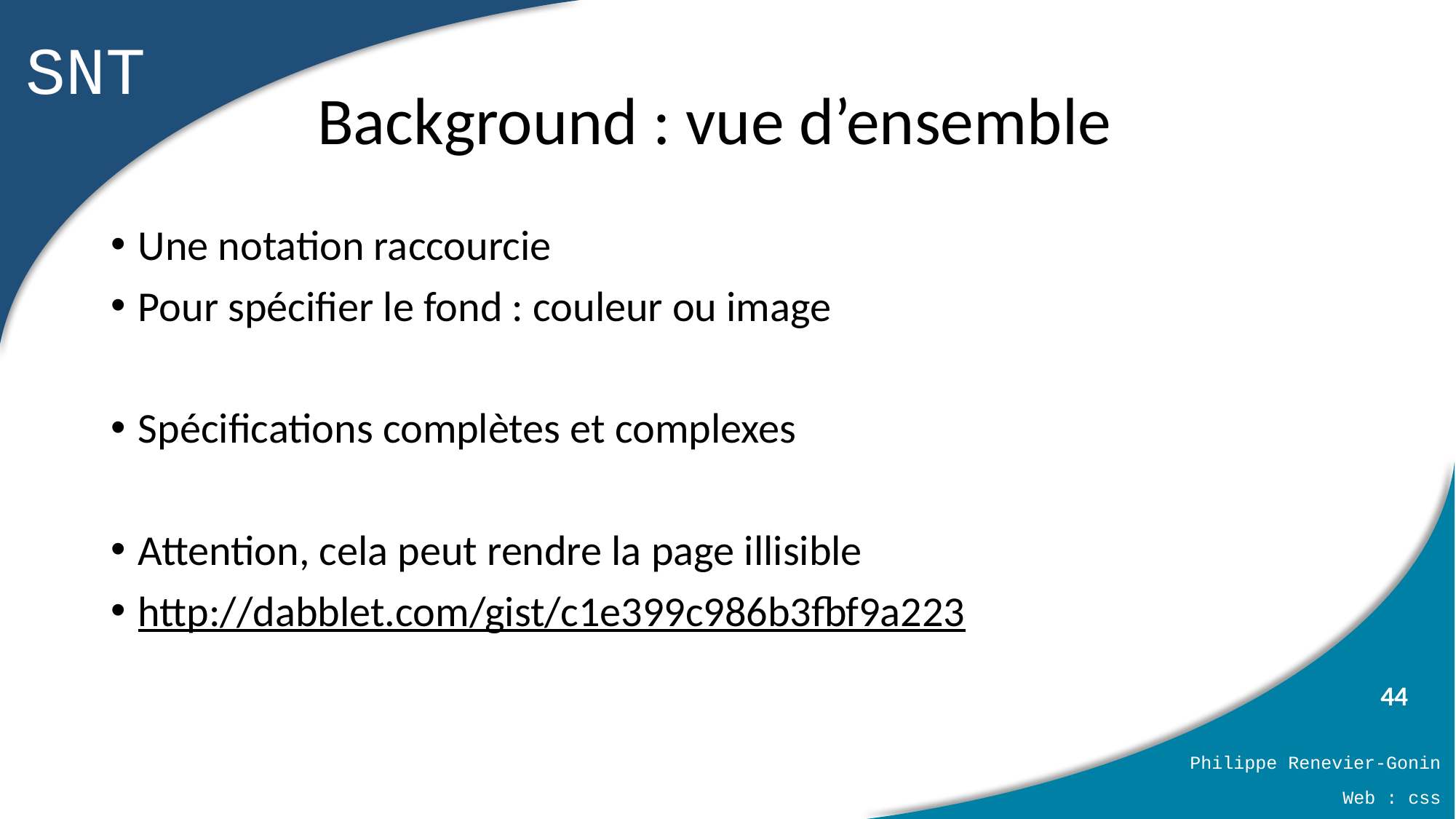

# Background : vue d’ensemble
Une notation raccourcie
Pour spécifier le fond : couleur ou image

Spécifications complètes et complexes

Attention, cela peut rendre la page illisible
http://dabblet.com/gist/c1e399c986b3fbf9a223